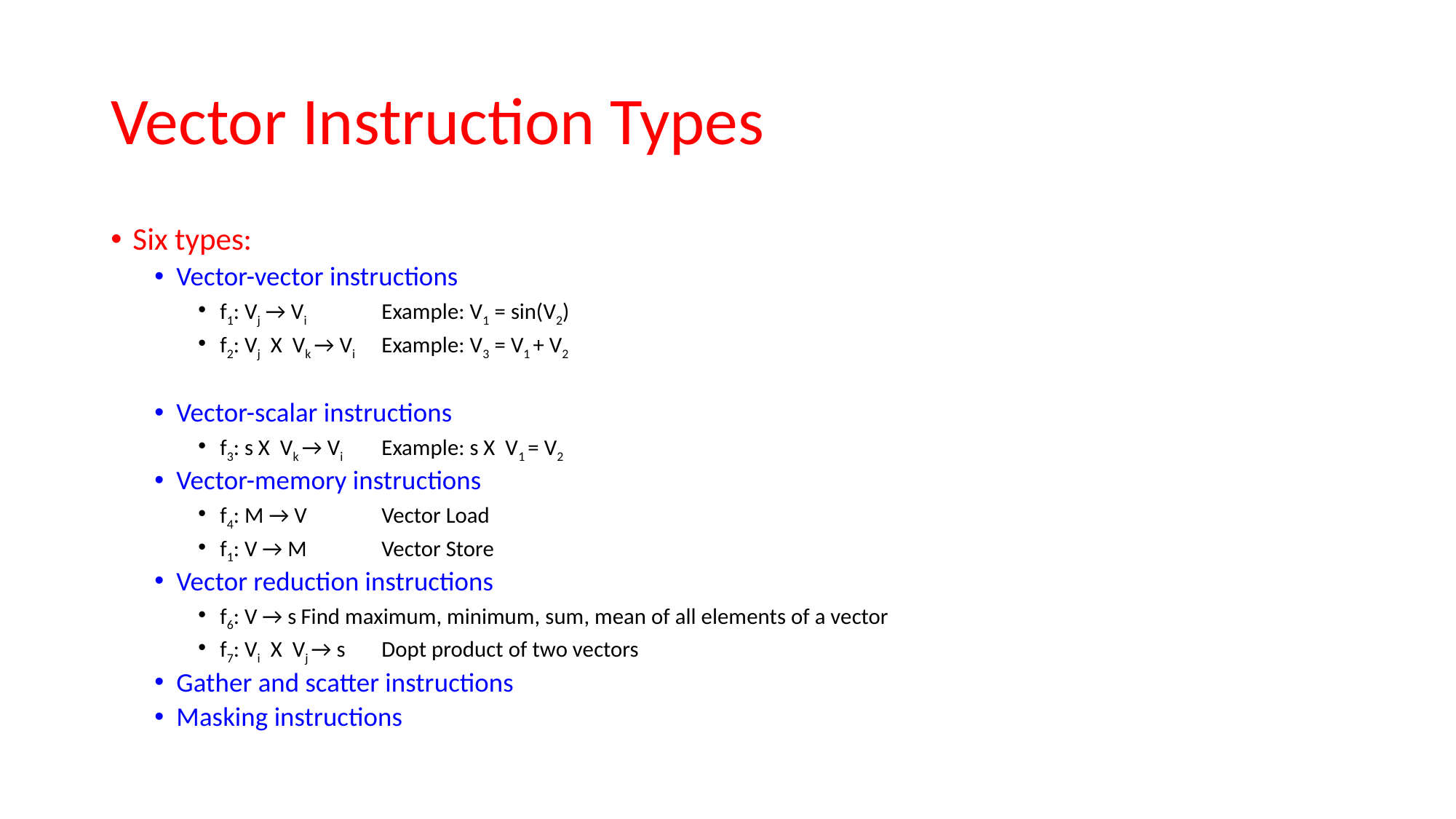

# Vector Instruction Types
Six types:
Vector-vector instructions
f1: Vj → Vi		Example: V1 = sin(V2)
f2: Vj  X  Vk → Vi		Example: V3 = V1 + V2

Vector-scalar instructions
f3: s X  Vk → Vi		Example: s X  V1 = V2
Vector-memory instructions
f4: M → V		Vector Load
f1: V → M		Vector Store
Vector reduction instructions
f6: V → s		Find maximum, minimum, sum, mean of all elements of a vector
f7: Vi  X  Vj → s		Dopt product of two vectors
Gather and scatter instructions
Masking instructions